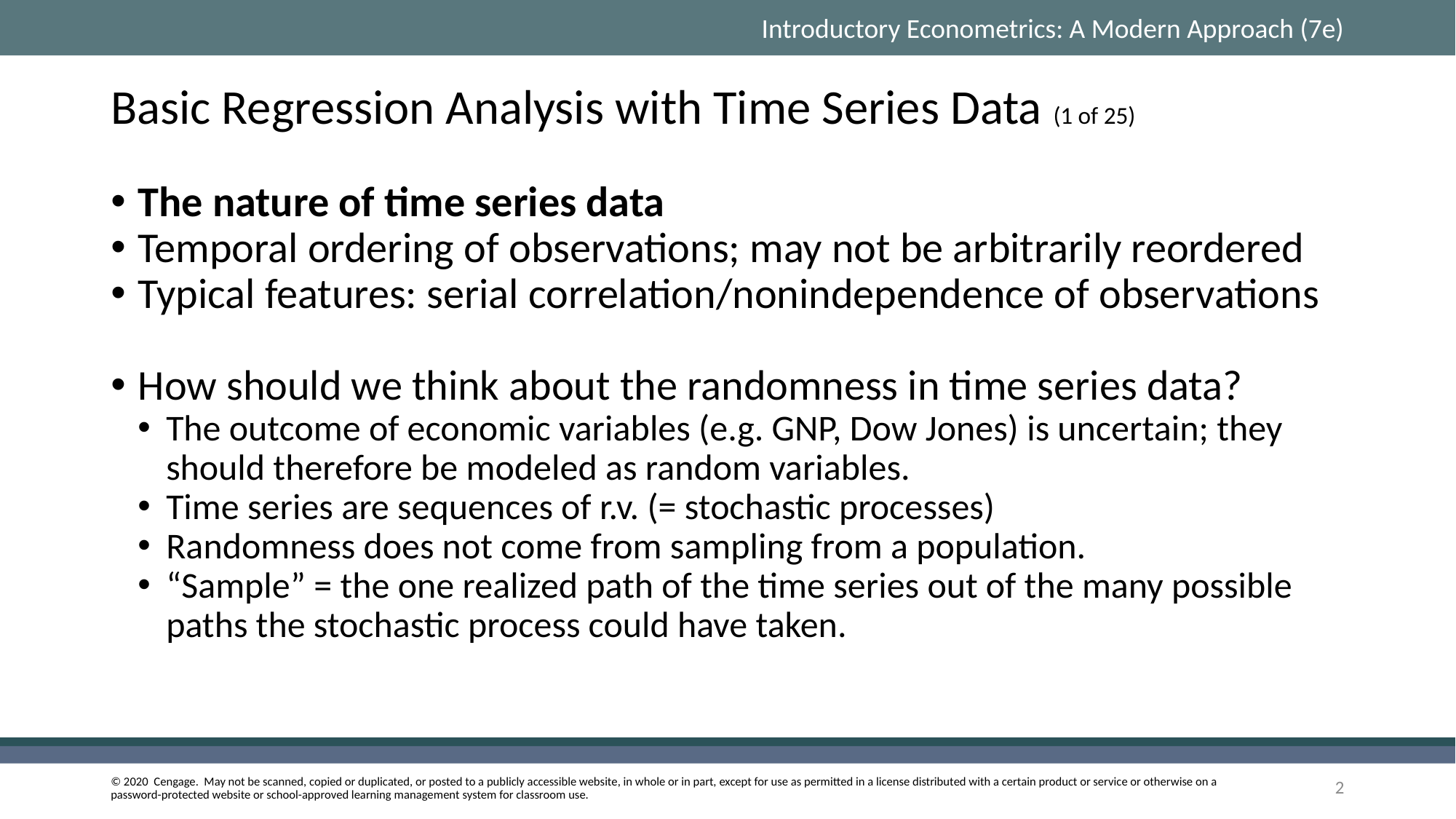

Basic Regression Analysis with Time Series Data (1 of 25)
The nature of time series data
Temporal ordering of observations; may not be arbitrarily reordered
Typical features: serial correlation/nonindependence of observations

How should we think about the randomness in time series data?
The outcome of economic variables (e.g. GNP, Dow Jones) is uncertain; they should therefore be modeled as random variables.
Time series are sequences of r.v. (= stochastic processes)
Randomness does not come from sampling from a population.
“Sample” = the one realized path of the time series out of the many possible paths the stochastic process could have taken.
2